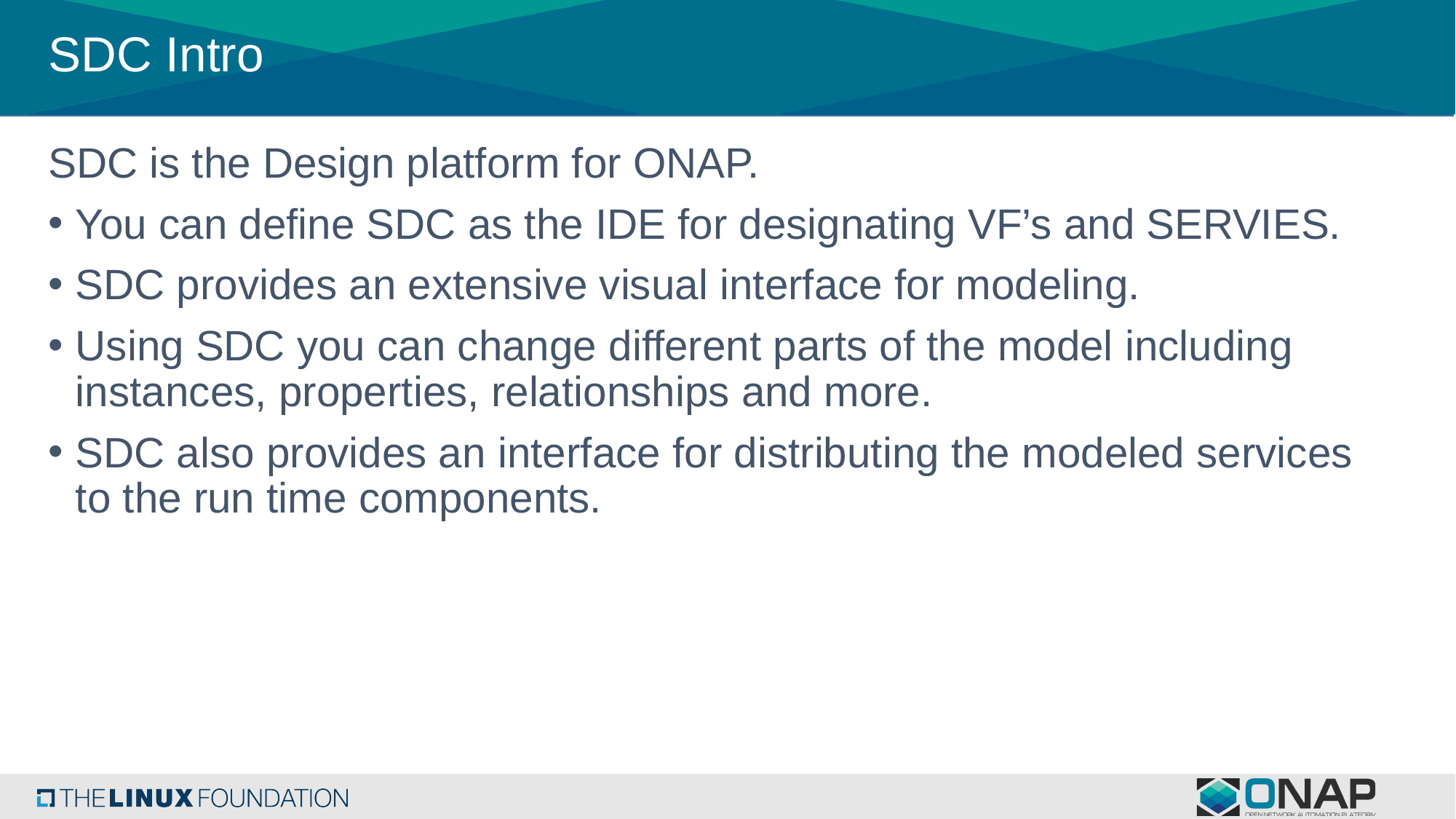

# SDC Intro
SDC is the Design platform for ONAP.
You can define SDC as the IDE for designating VF’s and SERVIES.
SDC provides an extensive visual interface for modeling.
Using SDC you can change different parts of the model including instances, properties, relationships and more.
SDC also provides an interface for distributing the modeled services to the run time components.